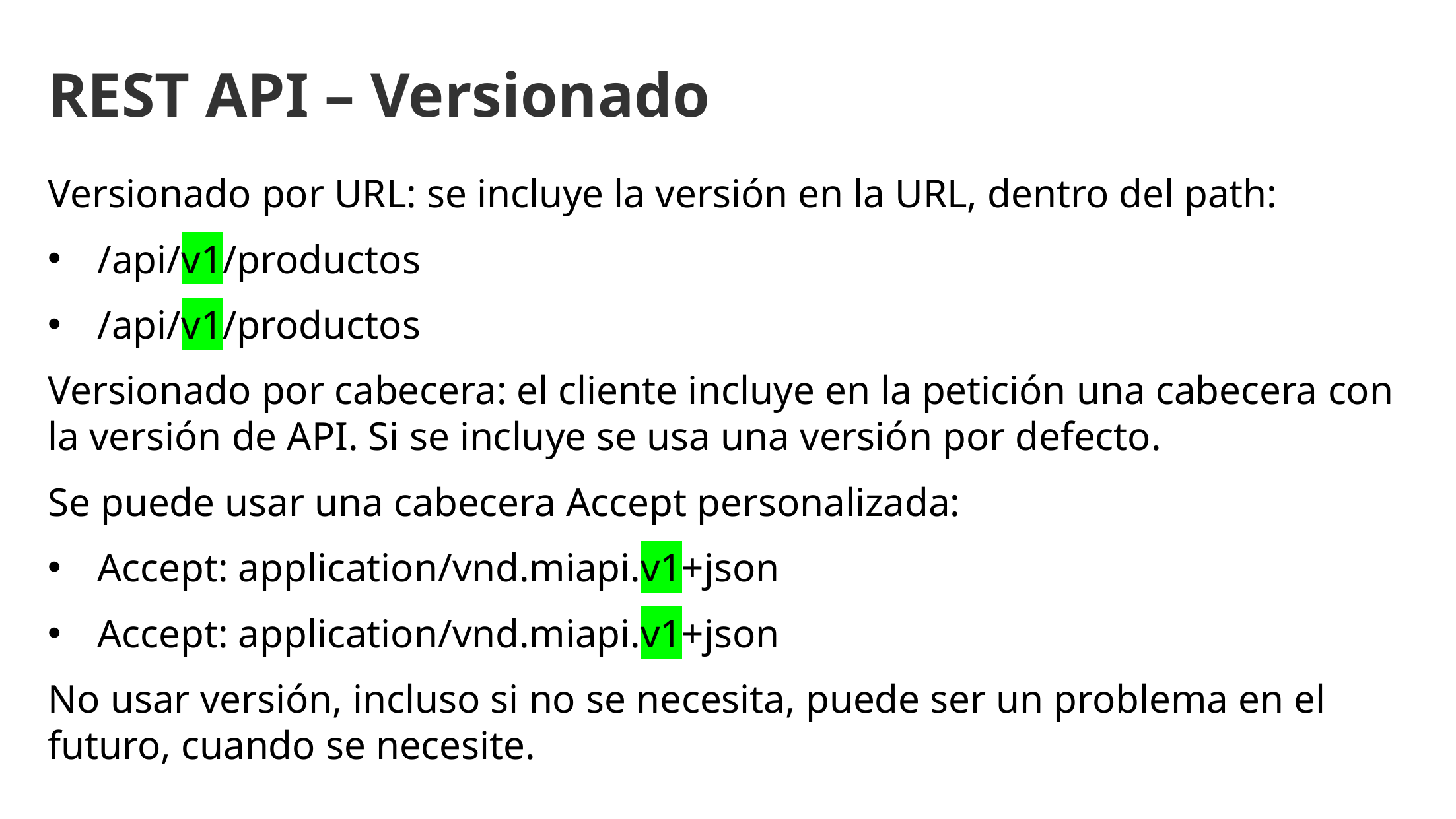

REST API – Versionado
Versionado por URL: se incluye la versión en la URL, dentro del path:
/api/v1/productos
/api/v1/productos
Versionado por cabecera: el cliente incluye en la petición una cabecera con la versión de API. Si se incluye se usa una versión por defecto.
Se puede usar una cabecera Accept personalizada:
Accept: application/vnd.miapi.v1+json
Accept: application/vnd.miapi.v1+json
No usar versión, incluso si no se necesita, puede ser un problema en el futuro, cuando se necesite.